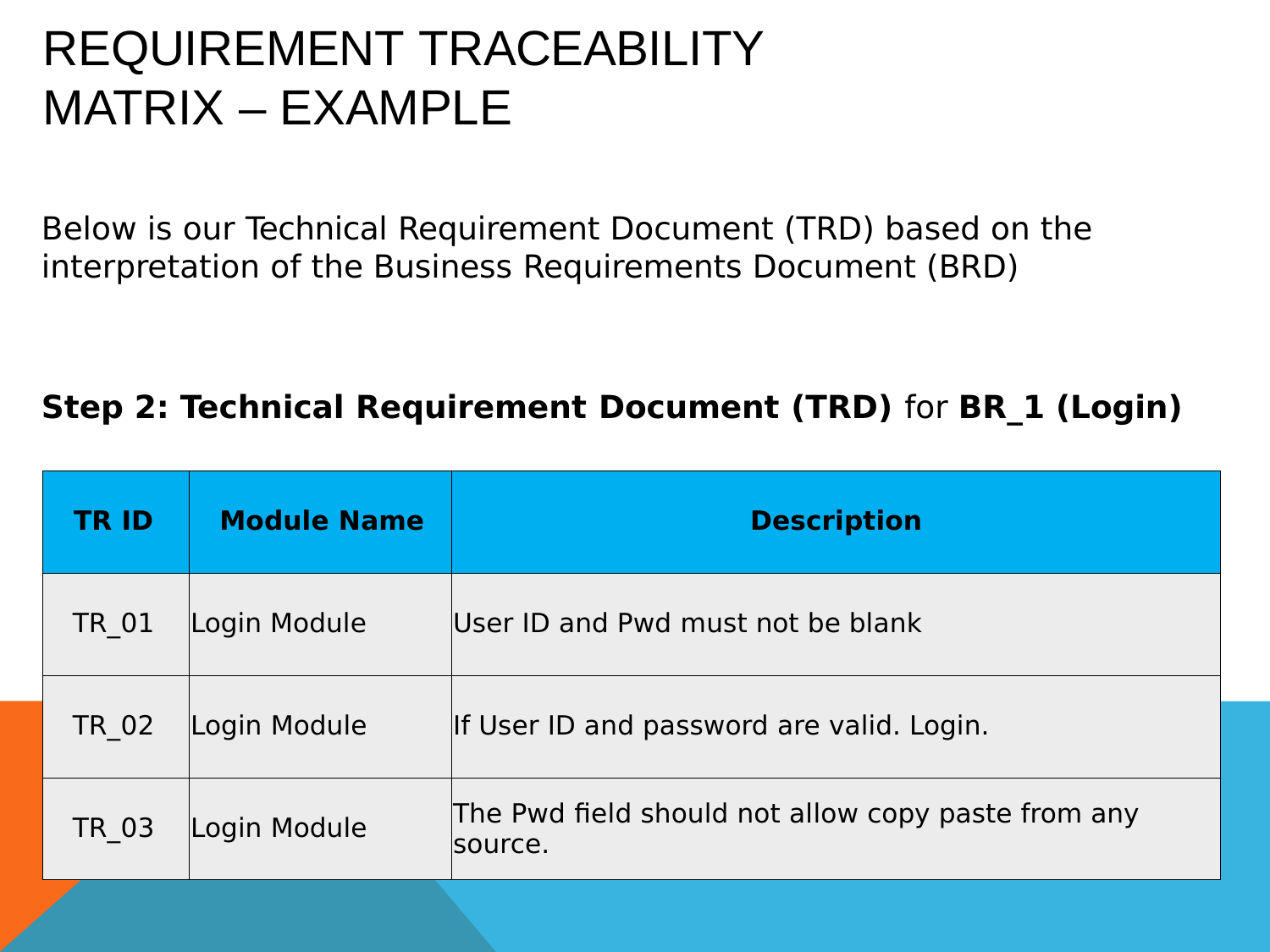

# Requirement Traceability Matrix – Example
Below is our Technical Requirement Document (TRD) based on the  interpretation of the Business Requirements Document (BRD)
Step 2: Technical Requirement Document (TRD) for BR_1 (Login)
| TR ID | Module Name | Description |
| --- | --- | --- |
| TR\_01 | Login Module | User ID and Pwd must not be blank |
| TR\_02 | Login Module | If User ID and password are valid. Login. |
| TR\_03 | Login Module | The Pwd field should not allow copy paste from any source. |